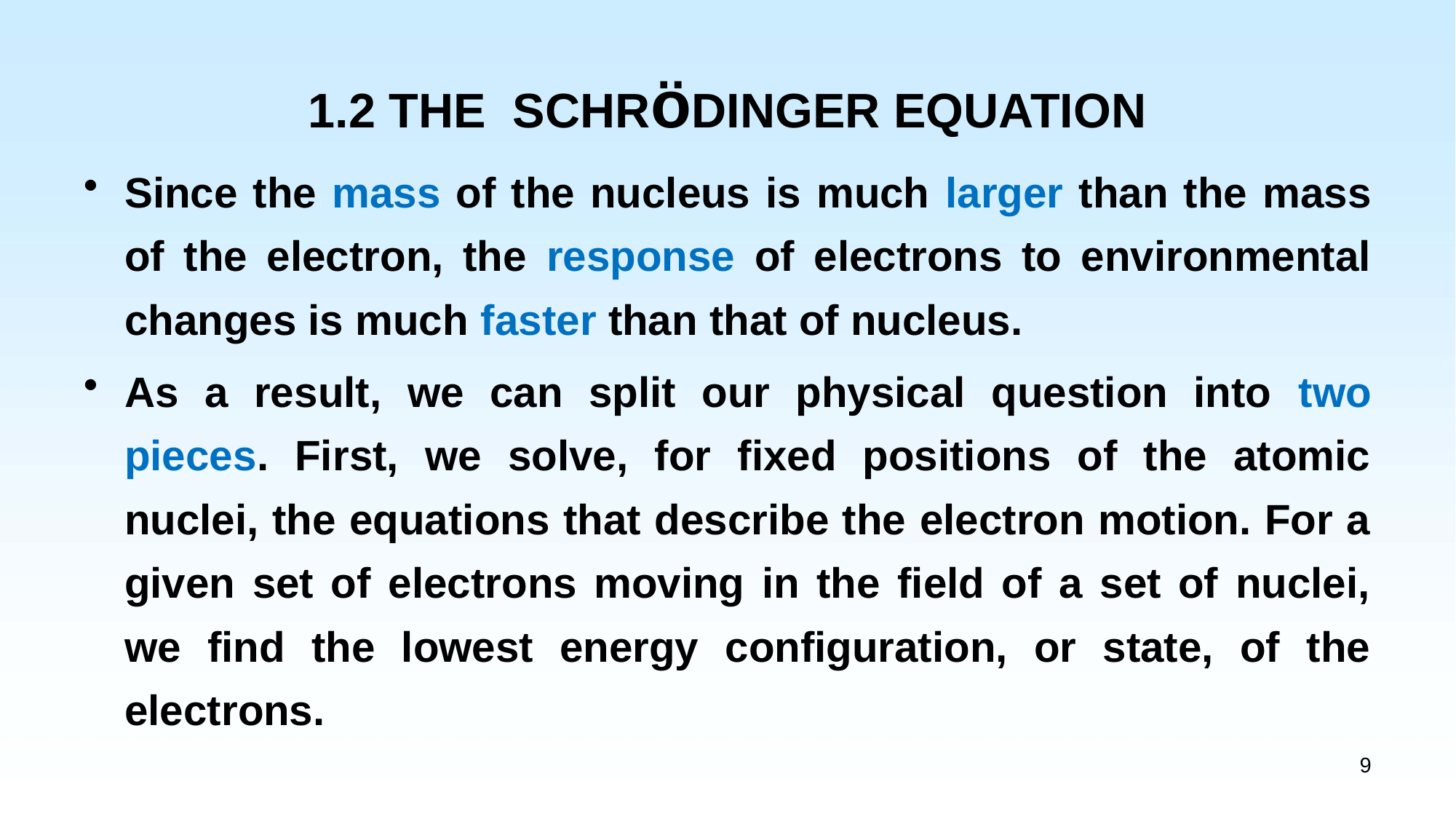

# 1.2 THE  SCHRöDINGER EQUATION
Since the mass of the nucleus is much larger than the mass of the electron, the response of electrons to environmental changes is much faster than that of nucleus.
As a result, we can split our physical question into two pieces. First, we solve, for fixed positions of the atomic nuclei, the equations that describe the electron motion. For a given set of electrons moving in the field of a set of nuclei, we find the lowest energy configuration, or state, of the electrons.
9